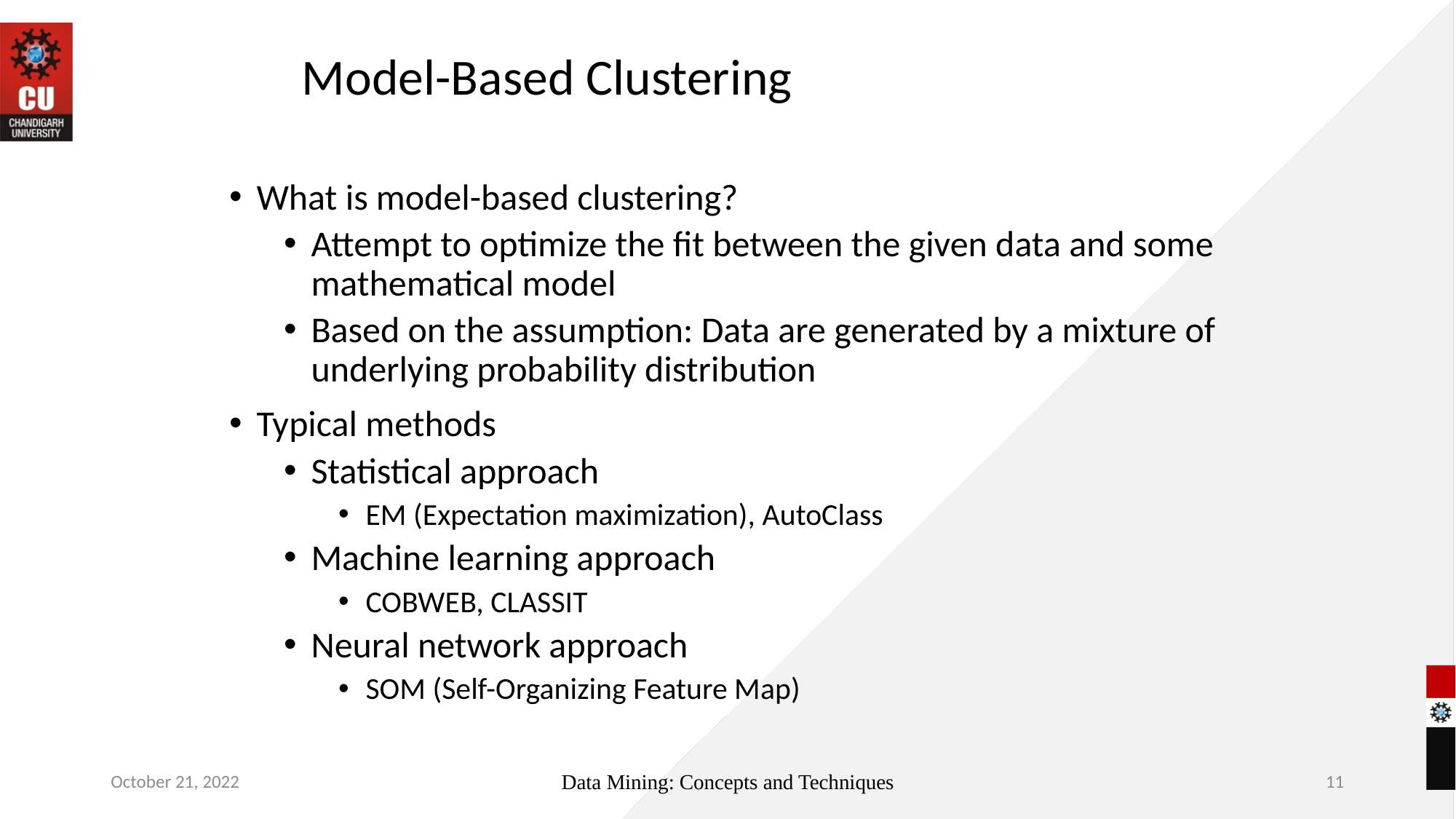

# Model-Based Clustering
What is model-based clustering?
Attempt to optimize the fit between the given data and some mathematical model
Based on the assumption: Data are generated by a mixture of underlying probability distribution
Typical methods
Statistical approach
EM (Expectation maximization), AutoClass
Machine learning approach
COBWEB, CLASSIT
Neural network approach
SOM (Self-Organizing Feature Map)
October 21, 2022
Data Mining: Concepts and Techniques
11